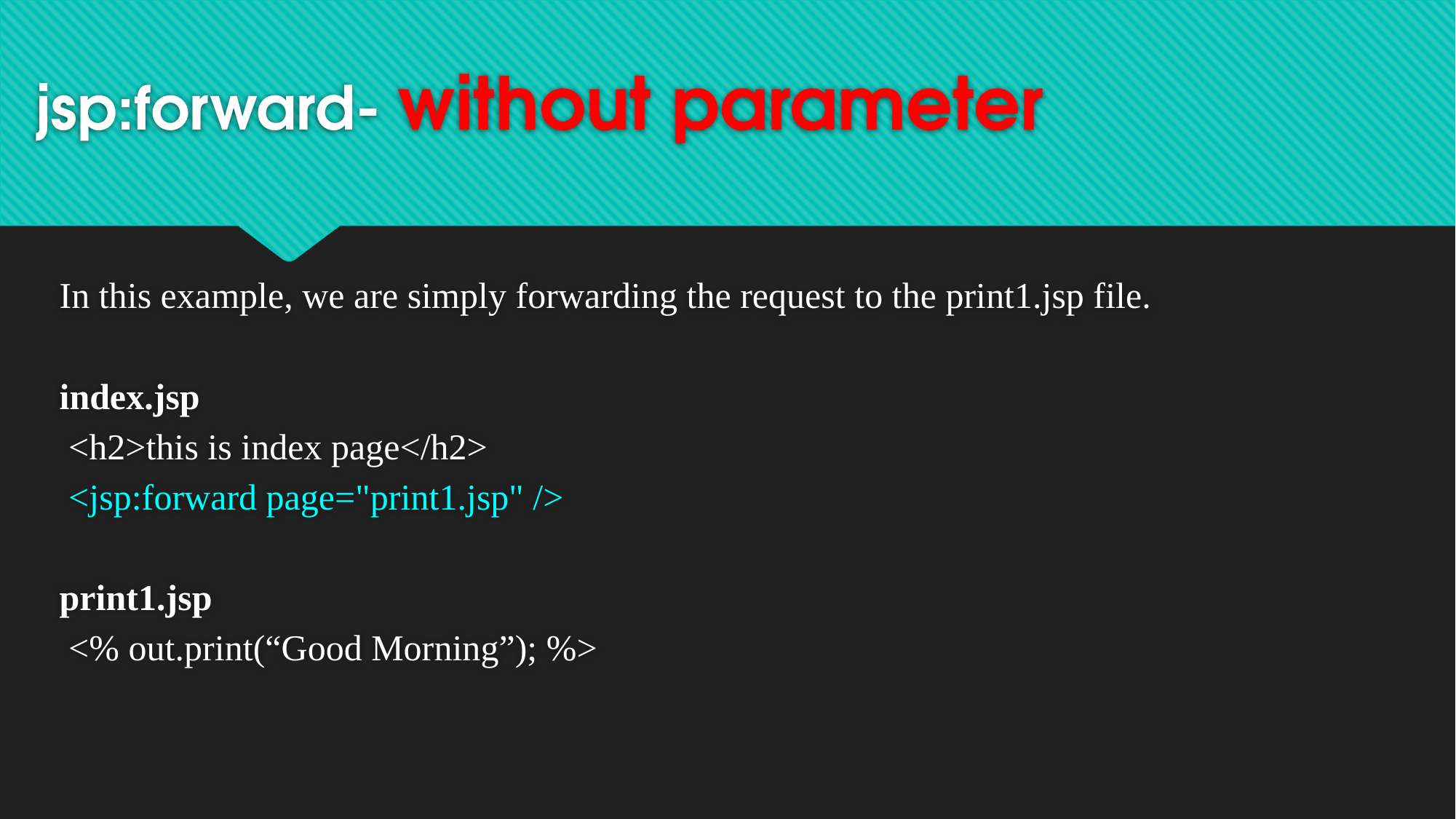

# jsp:forward- without parameter
In this example, we are simply forwarding the request to the print1.jsp file.

index.jsp
 <h2>this is index page</h2>
 <jsp:forward page="print1.jsp" />

print1.jsp
 <% out.print(“Good Morning”); %>